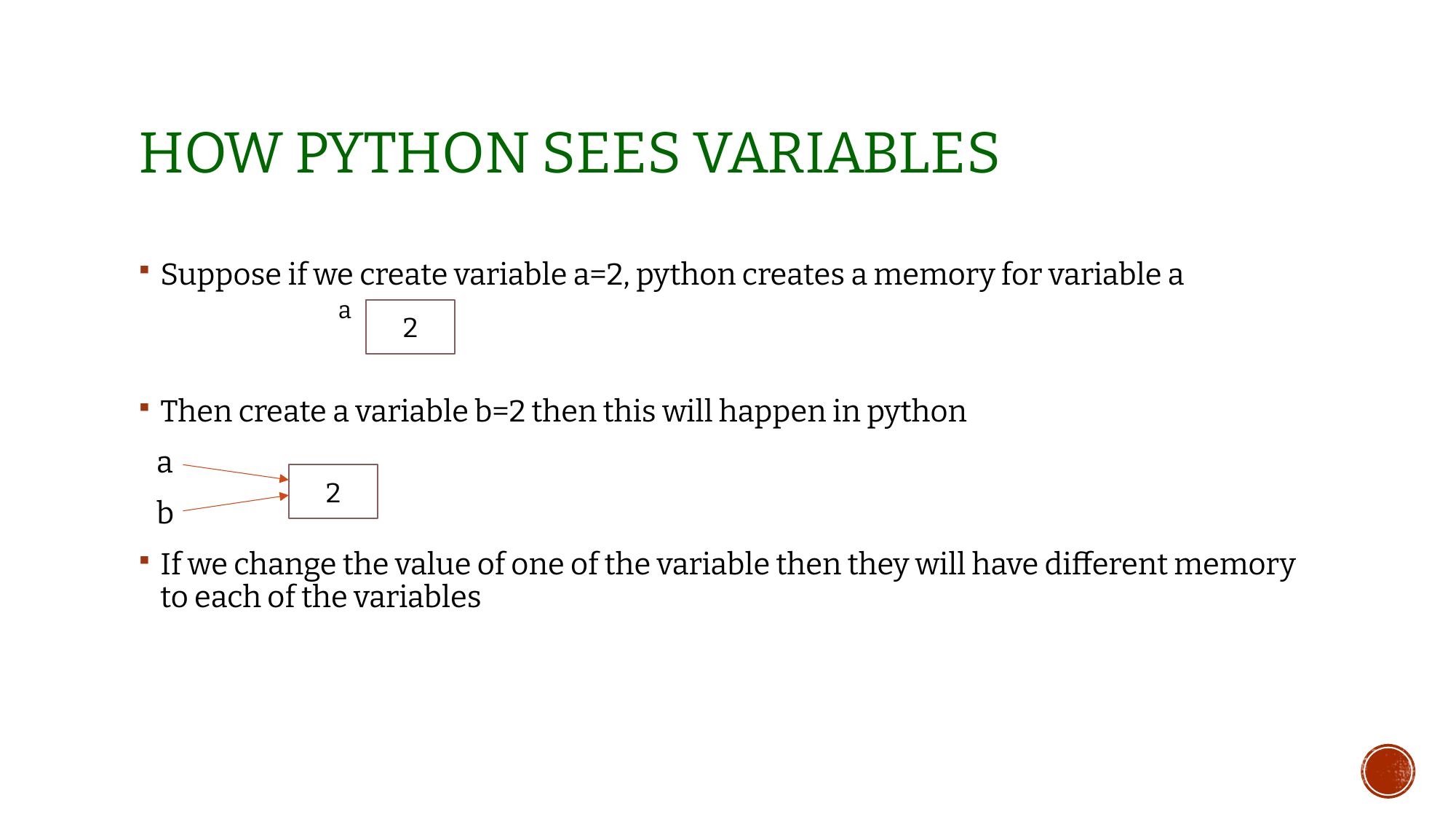

# How python sees variables
Suppose if we create variable a=2, python creates a memory for variable a
a

Then create a variable b=2 then this will happen in python
   a
   b
If we change the value of one of the variable then they will have different memory to each of the variables

2
2